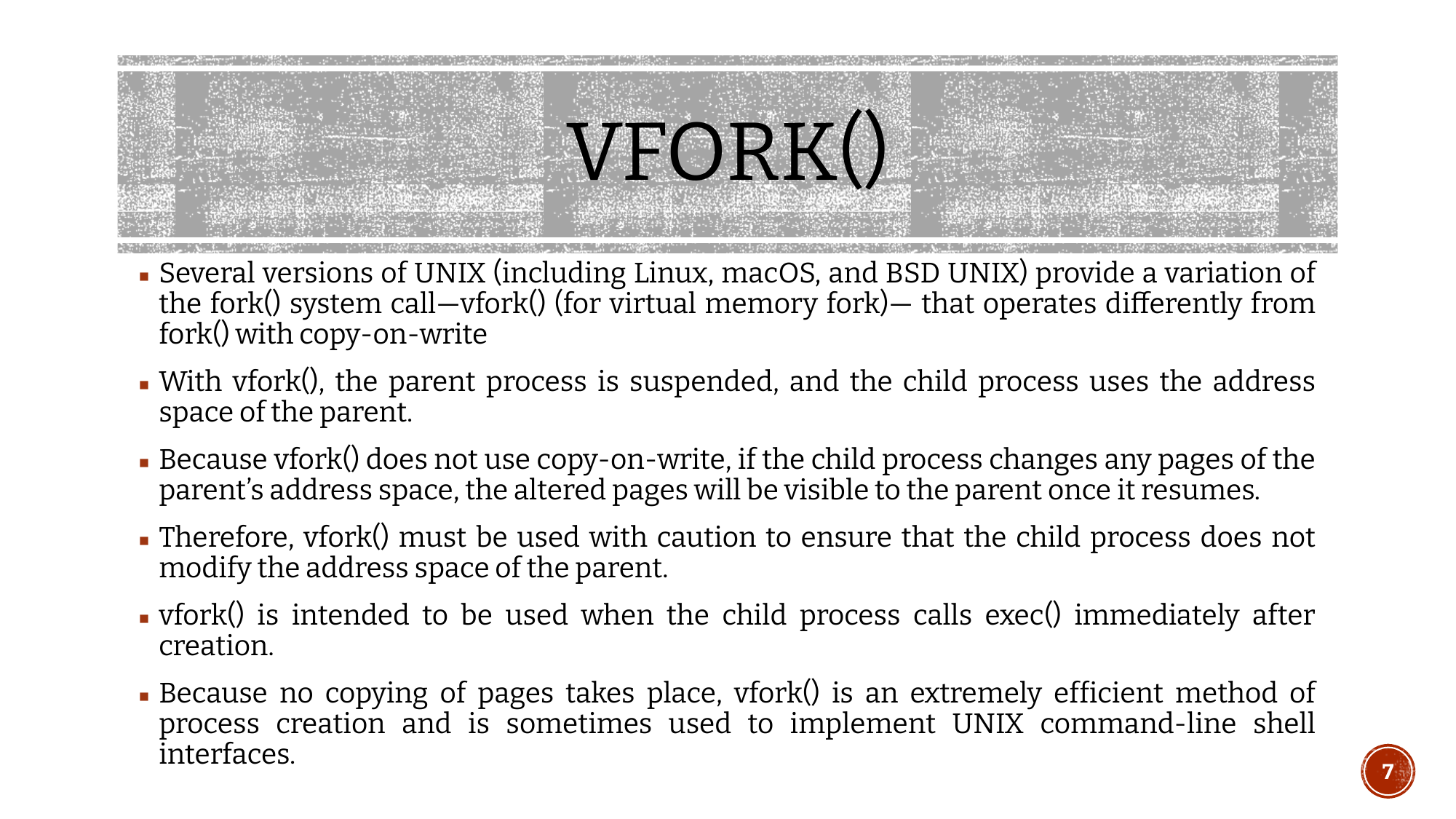

# VFORK()

Several versions of UNIX (including Linux, macOS, and BSD UNIX) provide a variation of the fork() system call—vfork() (for virtual memory fork)— that operates differently from fork() with copy-on-write
With vfork(), the parent process is suspended, and the child process uses the address space of the parent.
Because vfork() does not use copy-on-write, if the child process changes any pages of the parent’s address space, the altered pages will be visible to the parent once it resumes.
Therefore, vfork() must be used with caution to ensure that the child process does not modify the address space of the parent.
vfork() is intended to be used when the child process calls exec() immediately after creation.
Because no copying of pages takes place, vfork() is an extremely efficient method of process creation and is sometimes used to implement UNIX command-line shell interfaces.

7